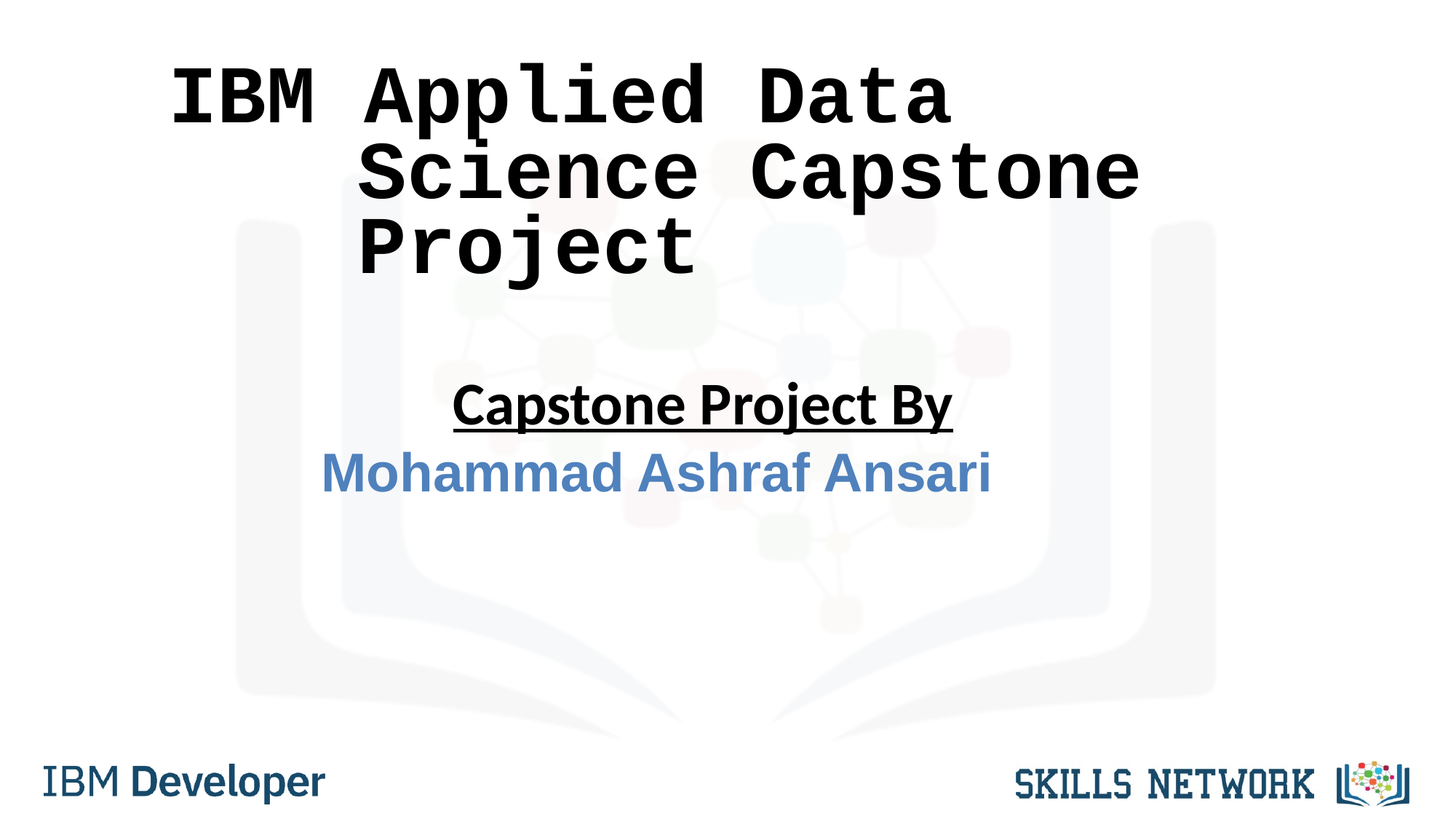

# IBM Applied Data Science Capstone Project
                   Capstone Project By
     Mohammad Ashraf Ansari